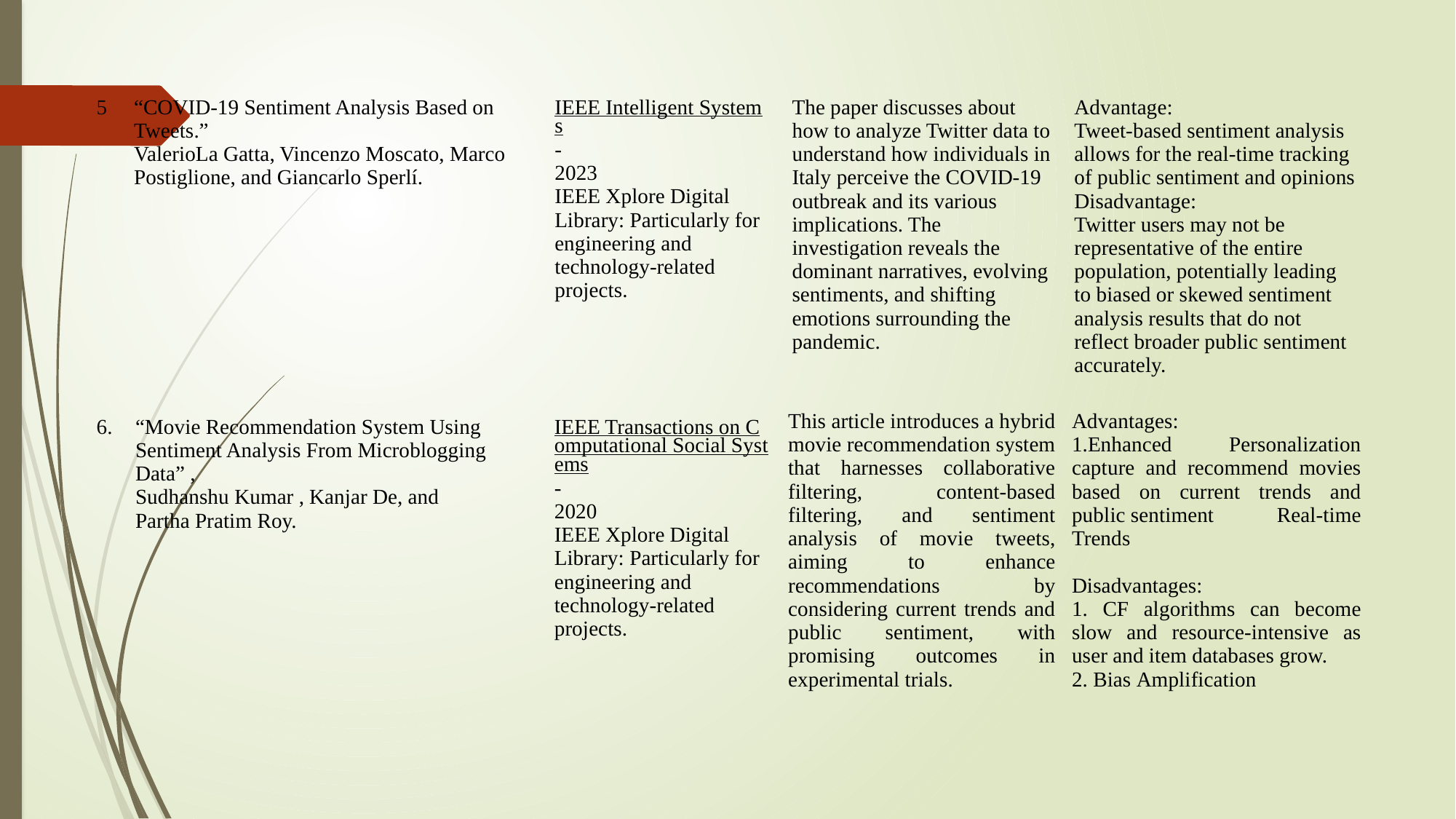

| 5 | “COVID-19 Sentiment Analysis Based on Tweets.” ValerioLa Gatta, Vincenzo Moscato, Marco Postiglione, and Giancarlo Sperlí. | IEEE Intelligent Systems- 2023 IEEE Xplore Digital Library: Particularly for engineering and technology-related projects. | The paper discusses about how to analyze Twitter data to understand how individuals in Italy perceive the COVID-19 outbreak and its various implications. The investigation reveals the dominant narratives, evolving sentiments, and shifting emotions surrounding the pandemic. | Advantage: Tweet-based sentiment analysis allows for the real-time tracking of public sentiment and opinions Disadvantage: Twitter users may not be representative of the entire population, potentially leading to biased or skewed sentiment analysis results that do not reflect broader public sentiment accurately. |
| --- | --- | --- | --- | --- |
| 6. | “Movie Recommendation System Using Sentiment Analysis From Microblogging Data” , Sudhanshu Kumar , Kanjar De, and Partha Pratim Roy. | IEEE Transactions on Computational Social Systems- 2020 IEEE Xplore Digital Library: Particularly for engineering and technology-related projects. | This article introduces a hybrid movie recommendation system that harnesses collaborative filtering, content-based filtering, and sentiment analysis of movie tweets, aiming to enhance recommendations by considering current trends and public sentiment, with promising outcomes in experimental trials. | Advantages: 1.Enhanced Personalization capture and recommend movies based on current trends and public sentiment Real-time Trends   Disadvantages: 1. CF algorithms can become slow and resource-intensive as user and item databases grow. 2. Bias Amplification |
| --- | --- | --- | --- | --- |